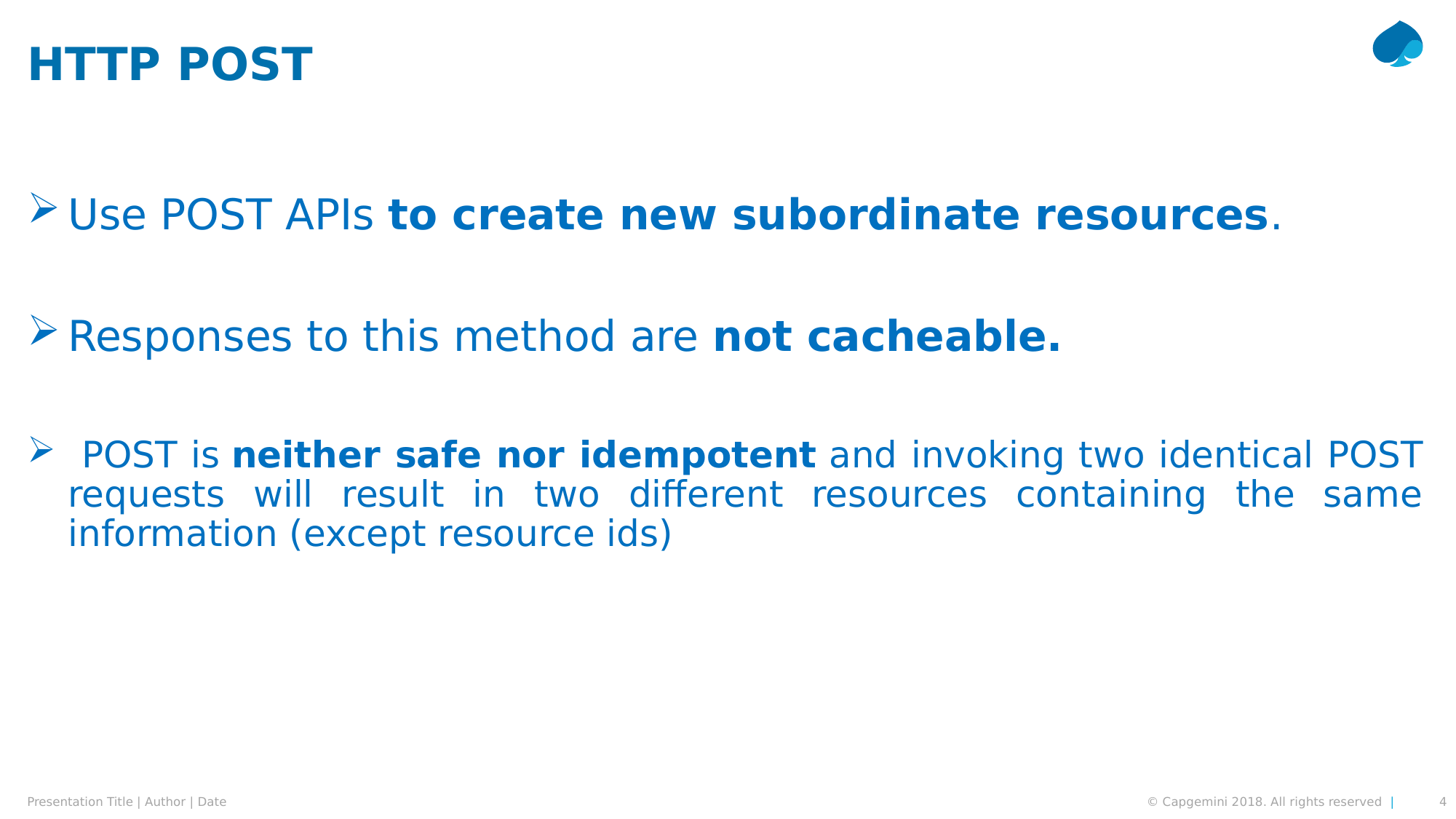

# HTTP POST

Use POST APIs to create new subordinate resources.

Responses to this method are not cacheable.

 POST is neither safe nor idempotent and invoking two identical POST requests will result in two different resources containing the same information (except resource ids)